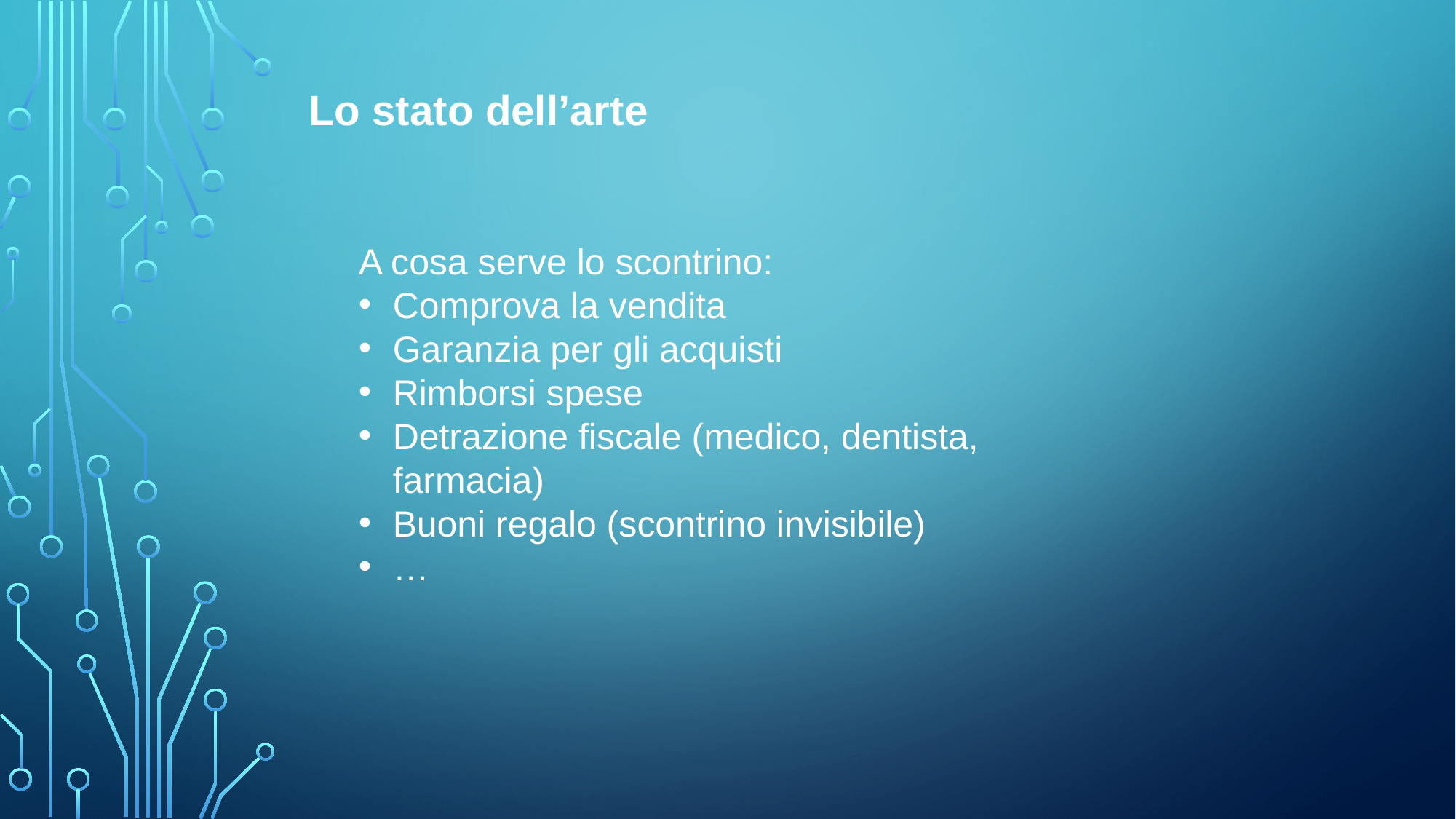

Lo stato dell’arte
A cosa serve lo scontrino:
Comprova la vendita
Garanzia per gli acquisti
Rimborsi spese
Detrazione fiscale (medico, dentista, farmacia)
Buoni regalo (scontrino invisibile)
…